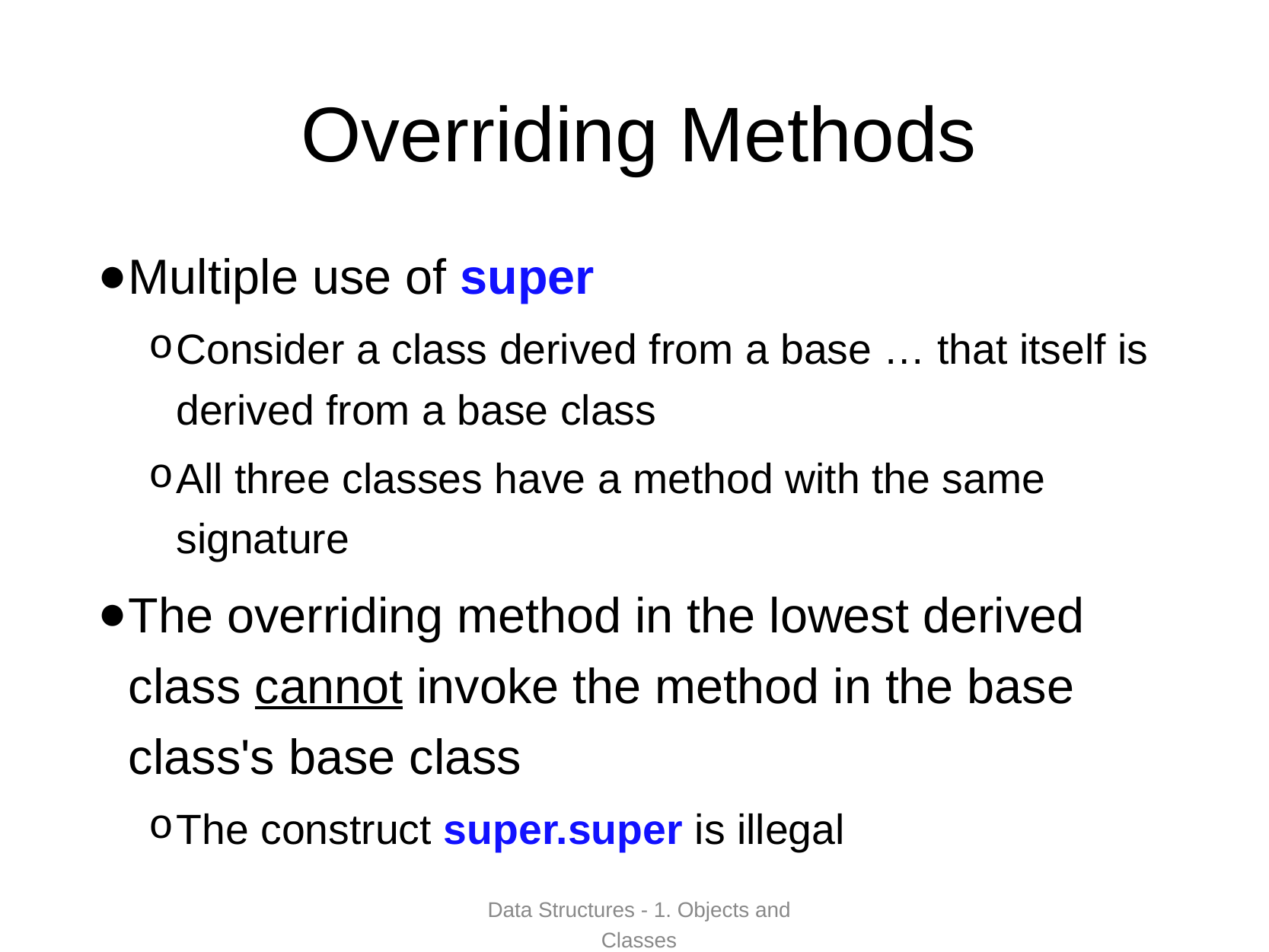

# Overriding Methods
Multiple use of super
Consider a class derived from a base … that itself is derived from a base class
All three classes have a method with the same signature
The overriding method in the lowest derived class cannot invoke the method in the base class's base class
The construct super.super is illegal

Data Structures - 1. Objects and Classes